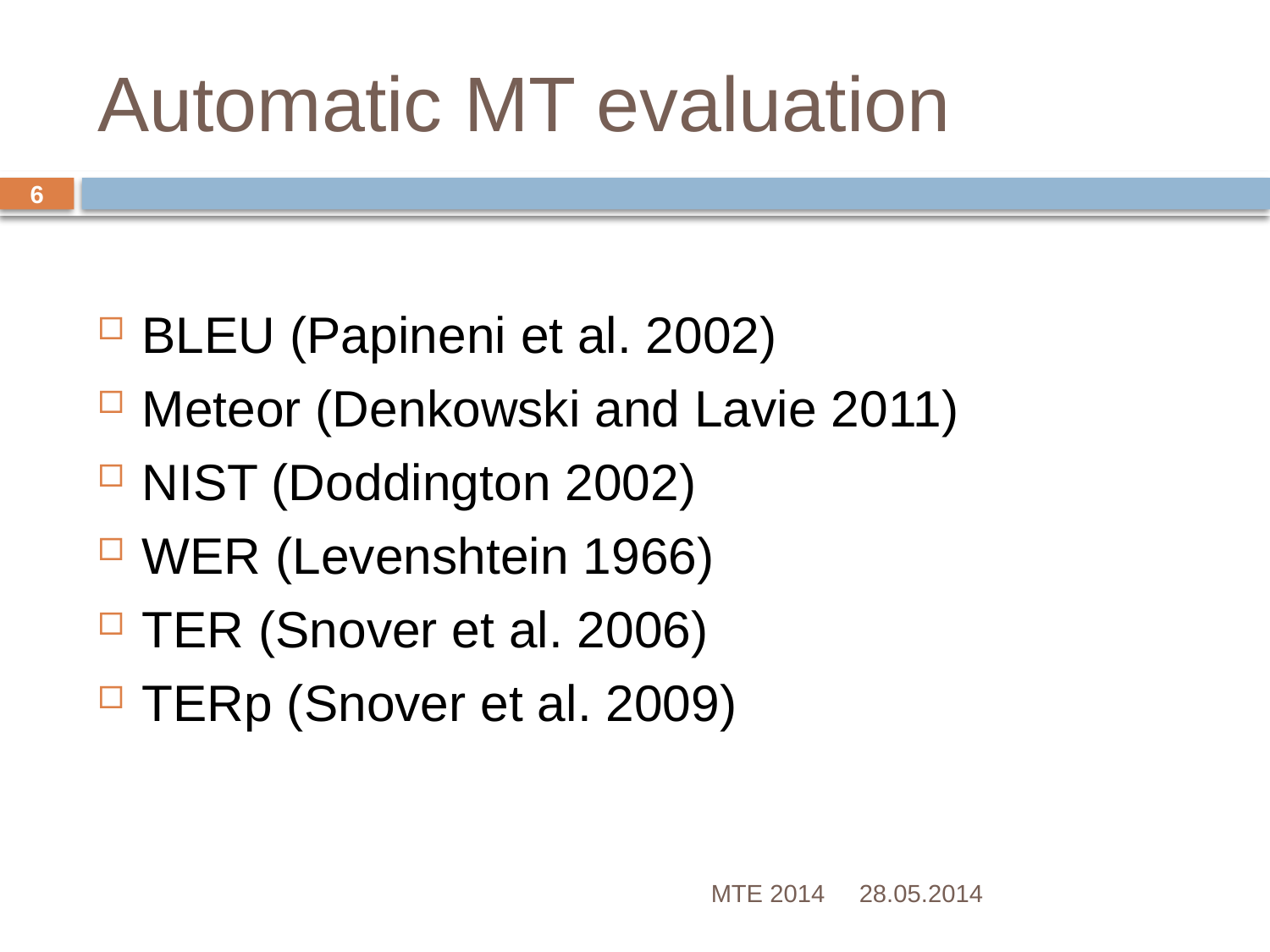

# Automatic MT evaluation
6

BLEU (Papineni et al. 2002)
Meteor (Denkowski and Lavie 2011)
NIST (Doddington 2002)
WER (Levenshtein 1966)
TER (Snover et al. 2006)
TERp (Snover et al. 2009)
MTE 2014
28.05.2014